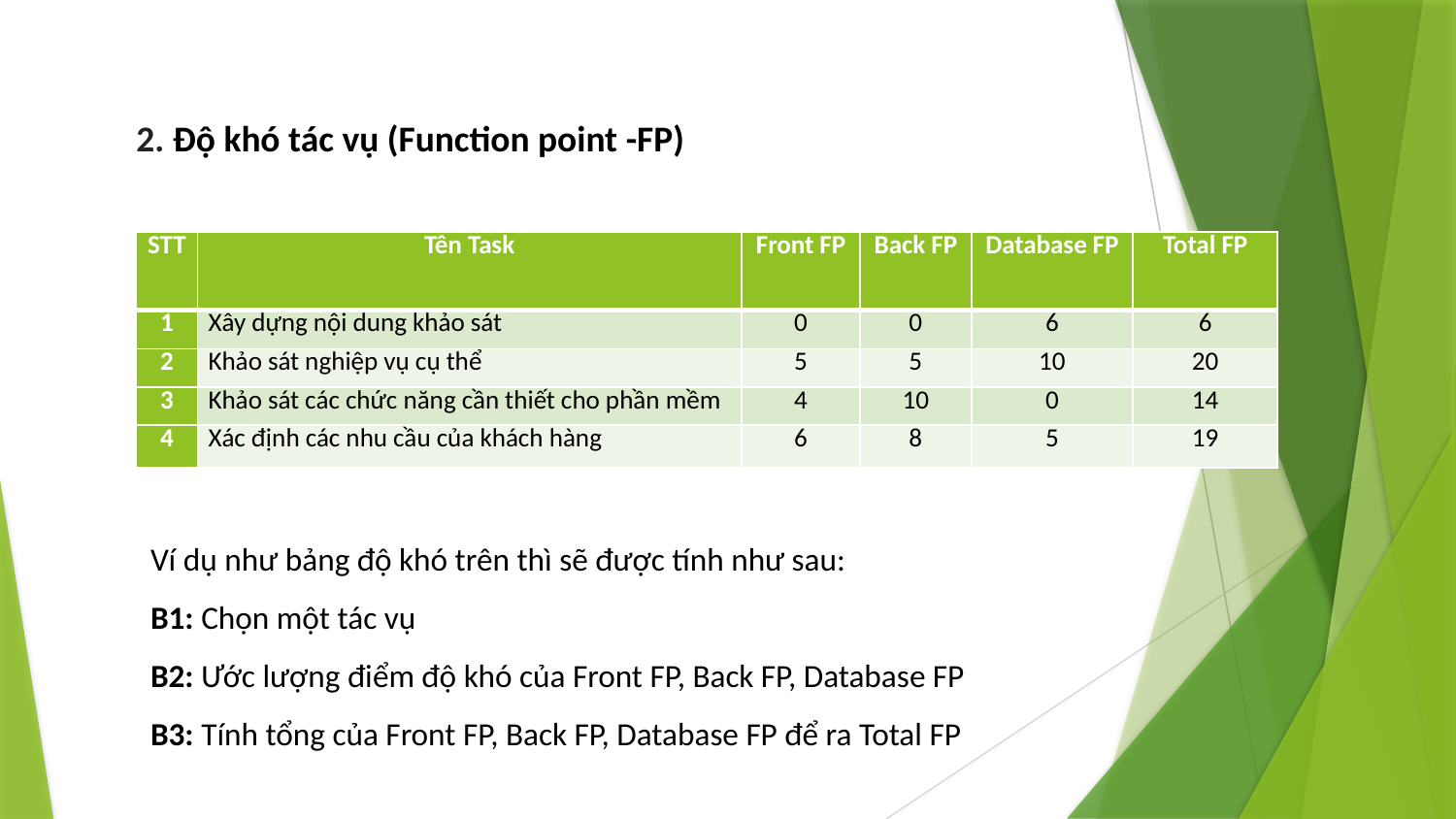

2. Độ khó tác vụ (Function point -FP)
| STT | Tên Task | Front FP | Back FP | Database FP | Total FP |
| --- | --- | --- | --- | --- | --- |
| 1 | Xây dựng nội dung khảo sát | 0 | 0 | 6 | 6 |
| 2 | Khảo sát nghiệp vụ cụ thể | 5 | 5 | 10 | 20 |
| 3 | Khảo sát các chức năng cần thiết cho phần mềm | 4 | 10 | 0 | 14 |
| 4 | Xác định các nhu cầu của khách hàng | 6 | 8 | 5 | 19 |
Ví dụ như bảng độ khó trên thì sẽ được tính như sau:
B1: Chọn một tác vụ
B2: Ước lượng điểm độ khó của Front FP, Back FP, Database FP
B3: Tính tổng của Front FP, Back FP, Database FP để ra Total FP